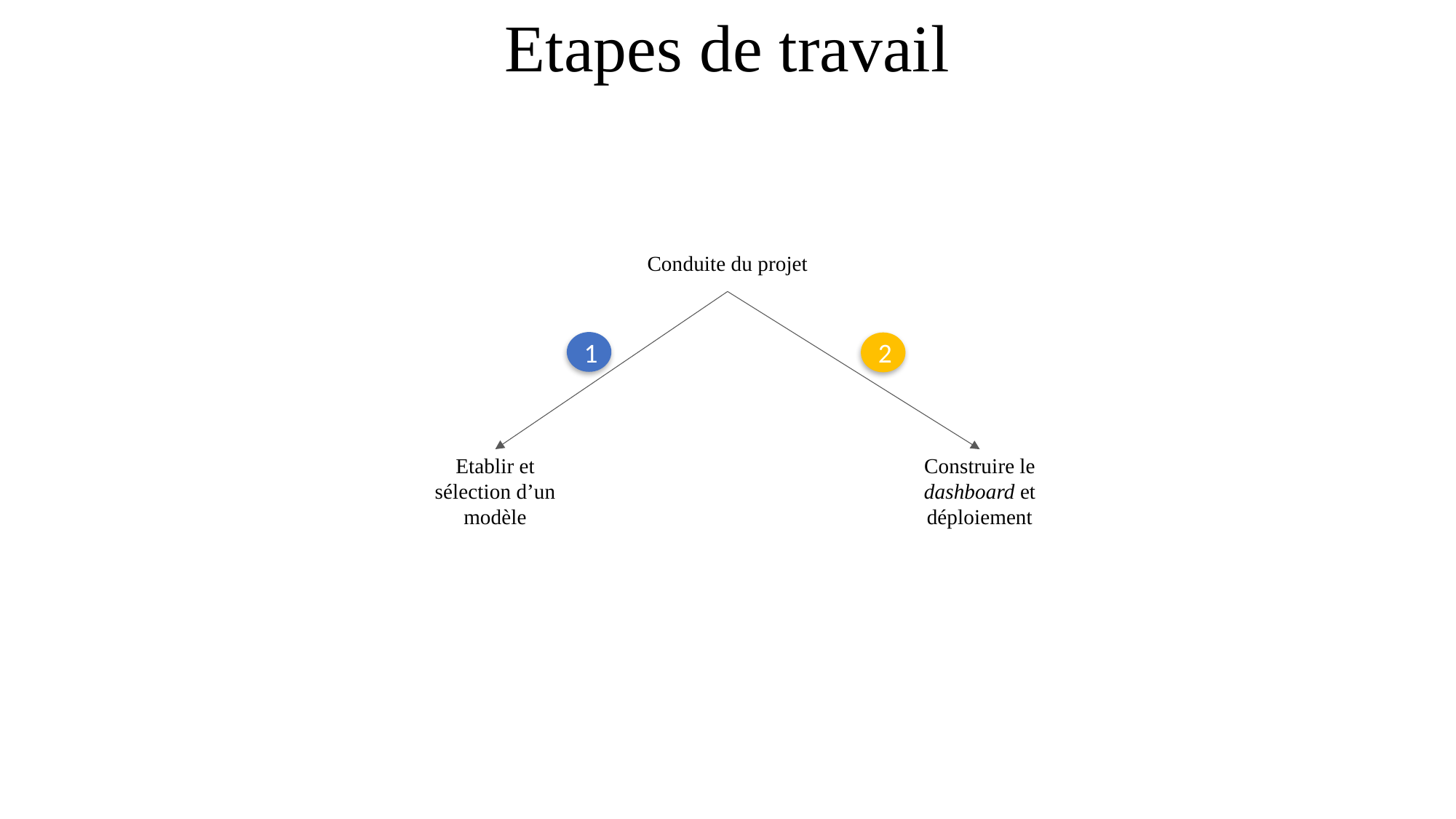

# Etapes de travail
Conduite du projet
1
2
Construire le dashboard et déploiement
Etablir et sélection d’un modèle